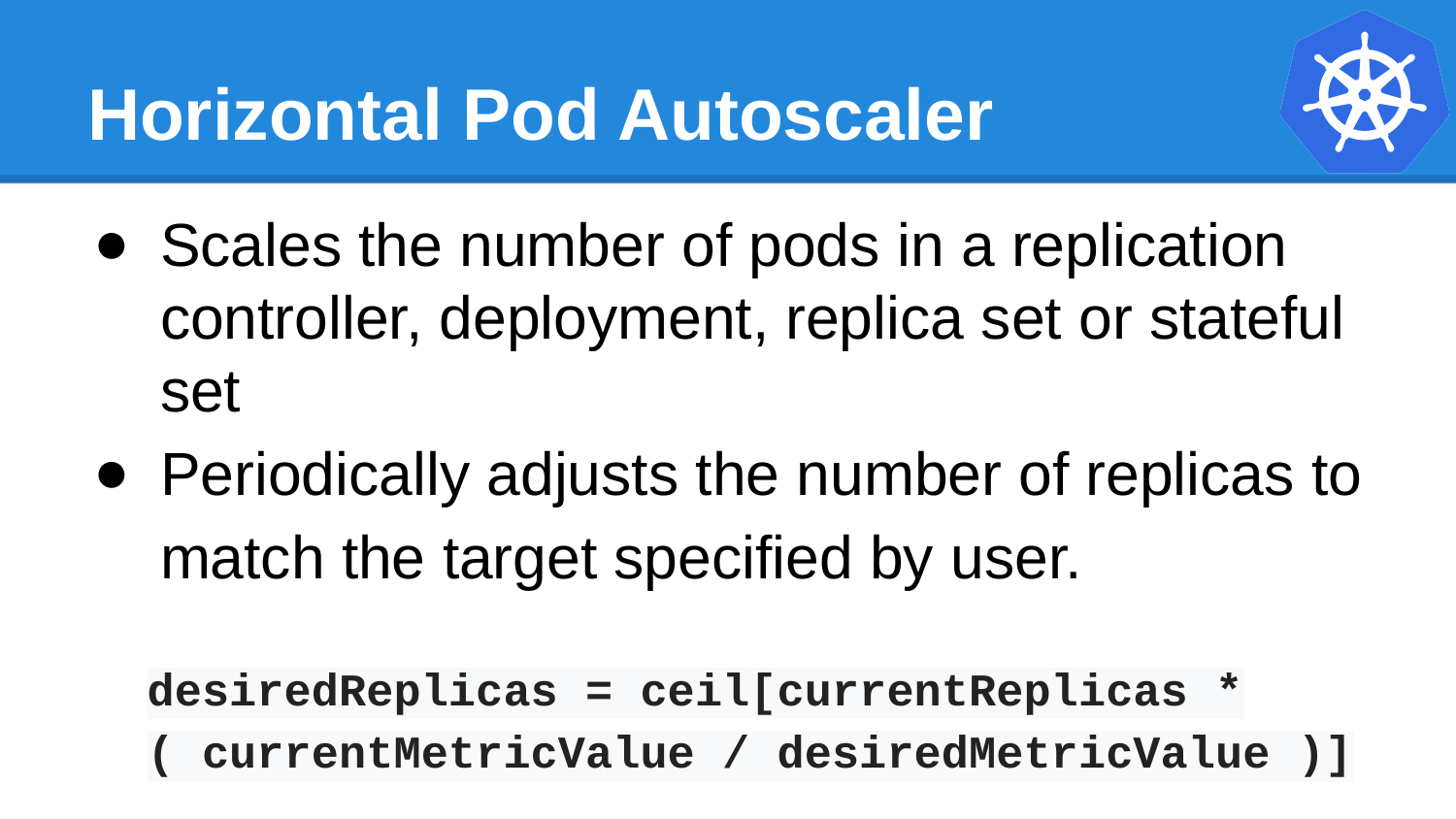

# Horizontal Pod Autoscaler
Scales the number of pods in a replication controller, deployment, replica set or stateful set
Periodically adjusts the number of replicas to match the target specified by user.

desiredReplicas = ceil[currentReplicas * ( currentMetricValue / desiredMetricValue )]